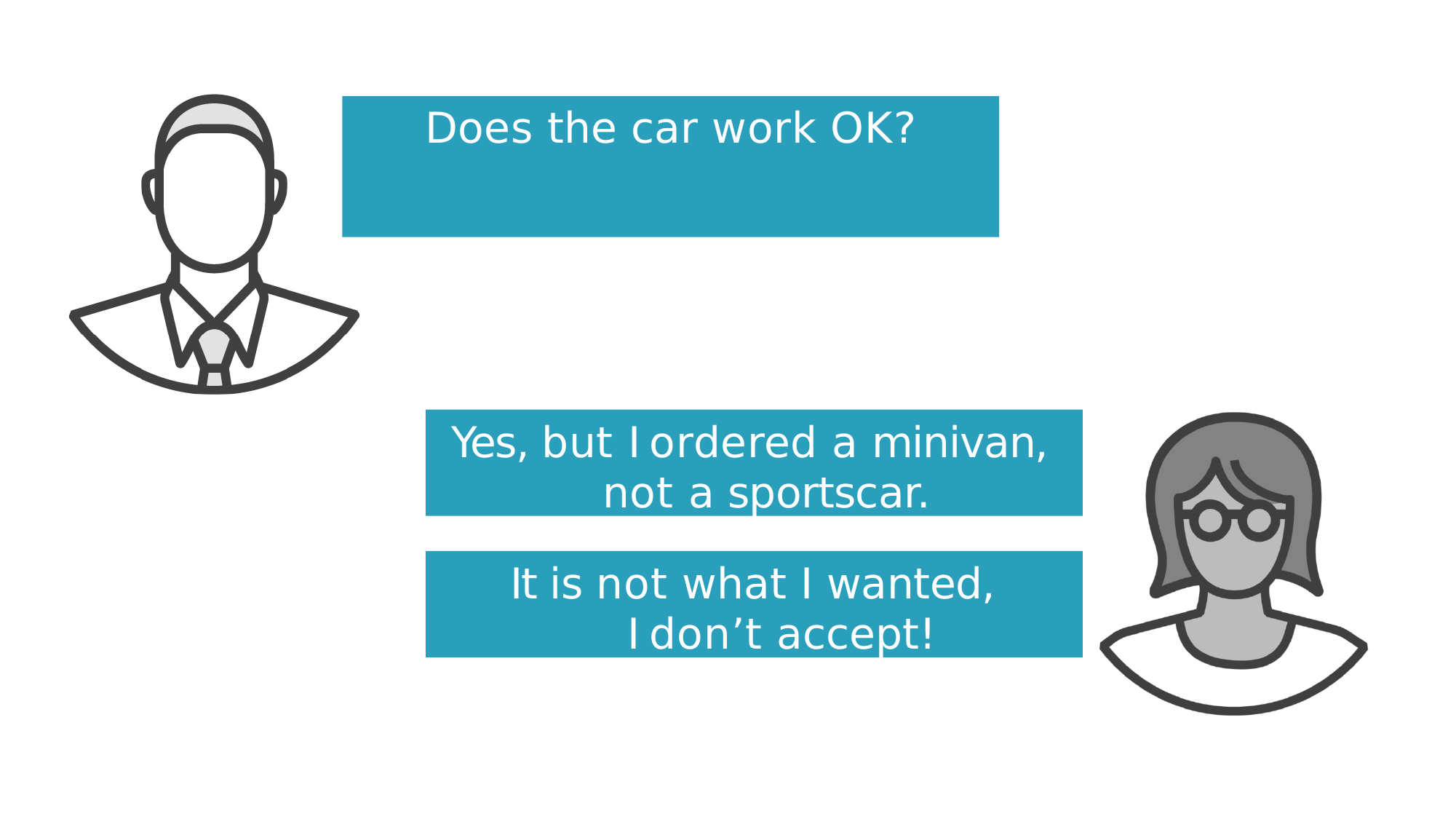

# Does the car work OK?
Yes, but I ordered a minivan,  not a sportscar.

It is not what I wanted,   I don’t accept!